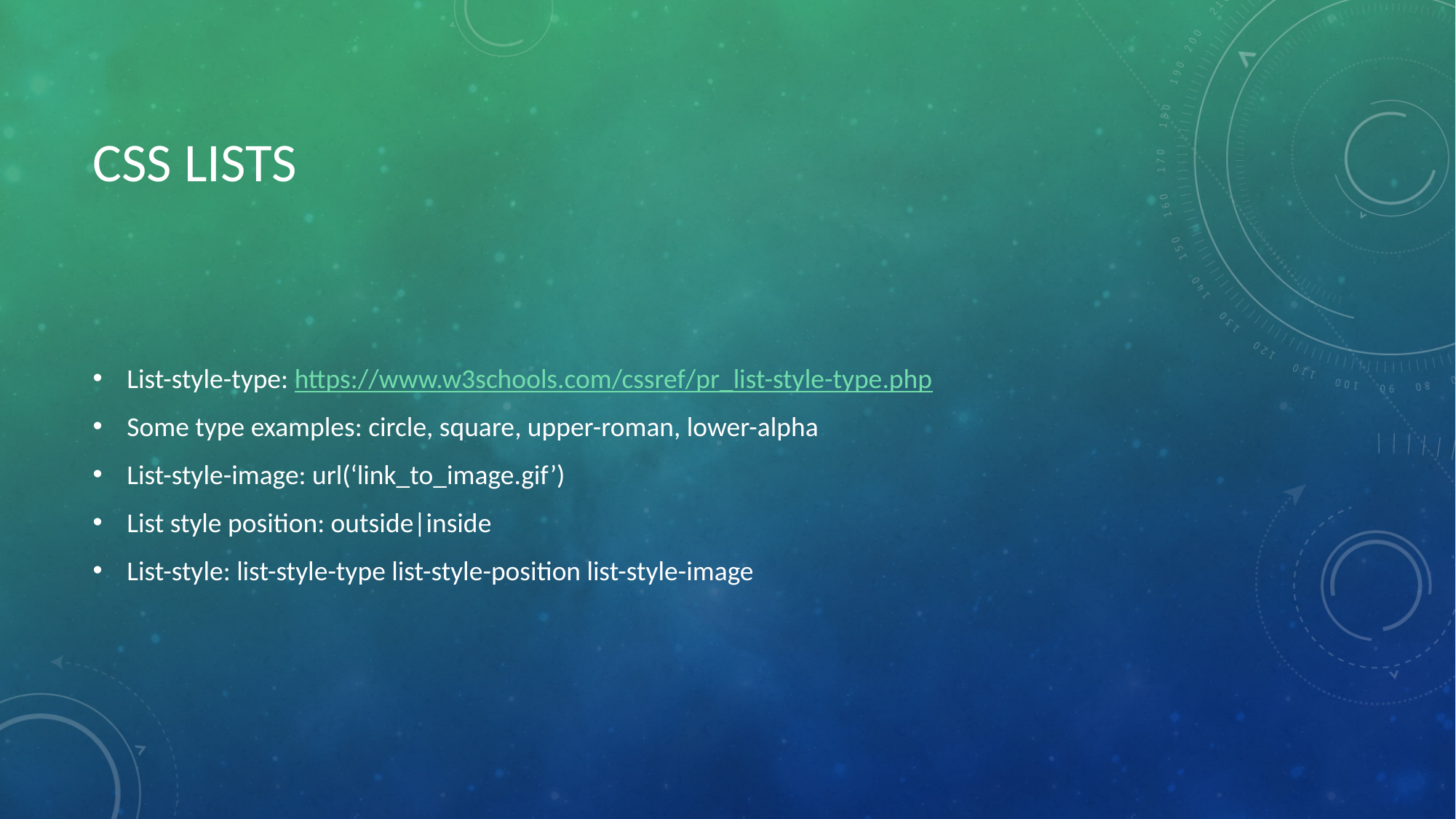

# CSS LISTS
List-style-type: https://www.w3schools.com/cssref/pr_list-style-type.php
Some type examples: circle, square, upper-roman, lower-alpha
List-style-image: url(‘link_to_image.gif’)
List style position: outside|inside
List-style: list-style-type list-style-position list-style-image